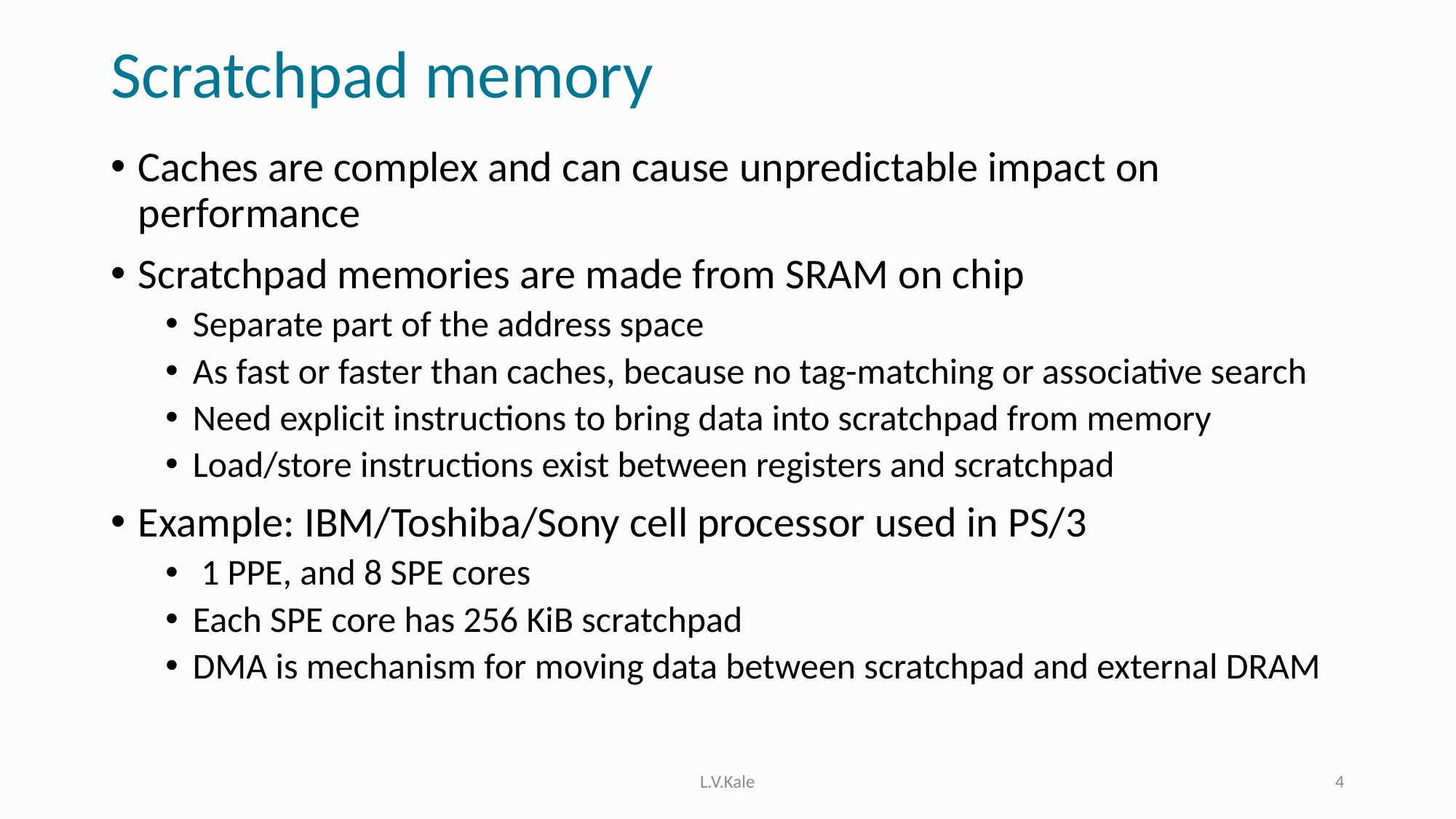

# Scratchpad memory
Caches are complex and can cause unpredictable impact on performance
Scratchpad memories are made from SRAM on chip
Separate part of the address space
As fast or faster than caches, because no tag-matching or associative search
Need explicit instructions to bring data into scratchpad from memory
Load/store instructions exist between registers and scratchpad
Example: IBM/Toshiba/Sony cell processor used in PS/3
 1 PPE, and 8 SPE cores
Each SPE core has 256 KiB scratchpad
DMA is mechanism for moving data between scratchpad and external DRAM
L.V.Kale
4